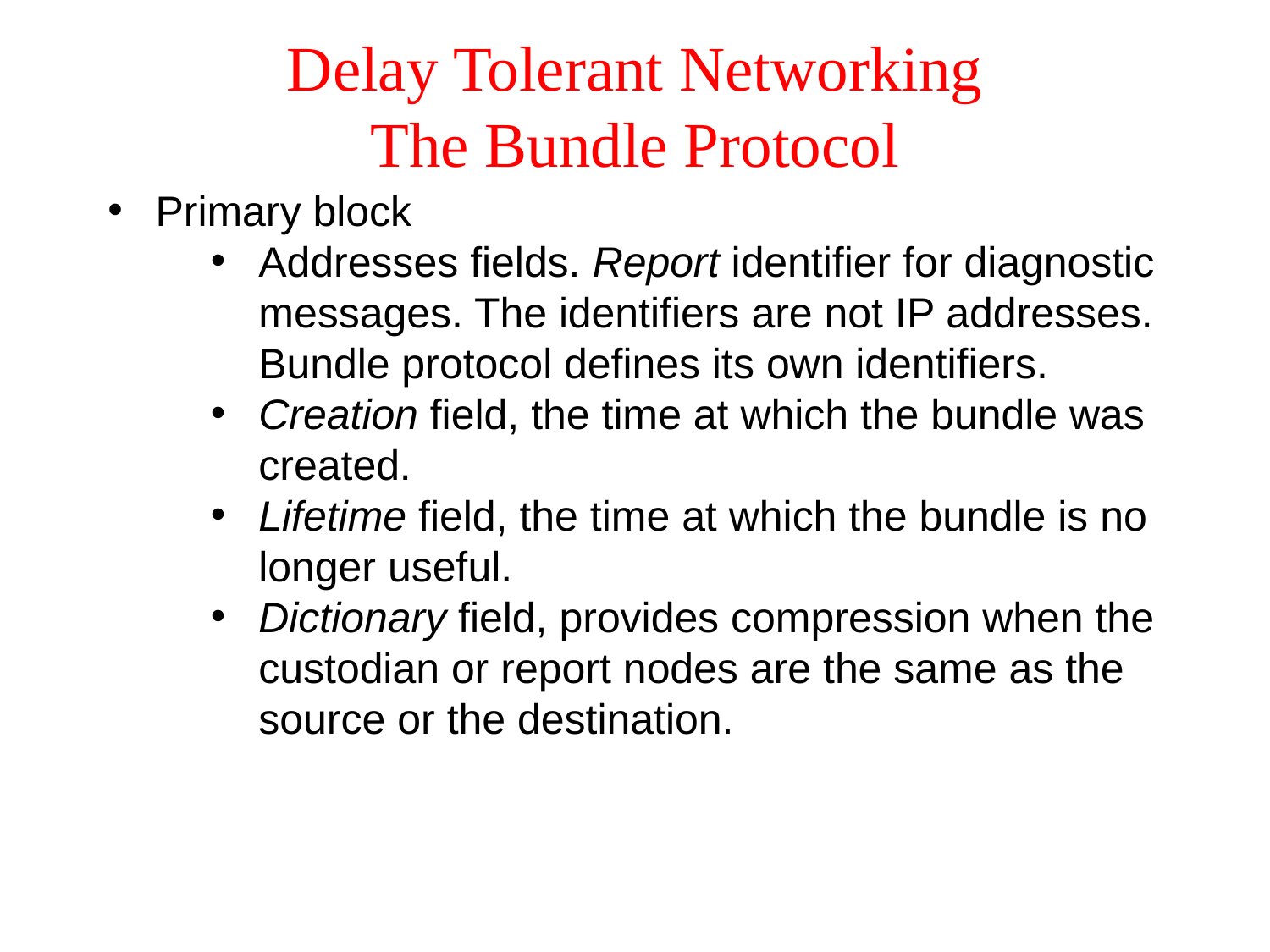

# Delay Tolerant Networking The Bundle Protocol
Primary block
Addresses fields. Report identifier for diagnostic messages. The identifiers are not IP addresses. Bundle protocol defines its own identifiers.
Creation field, the time at which the bundle was created.
Lifetime field, the time at which the bundle is no longer useful.
Dictionary field, provides compression when the custodian or report nodes are the same as the source or the destination.